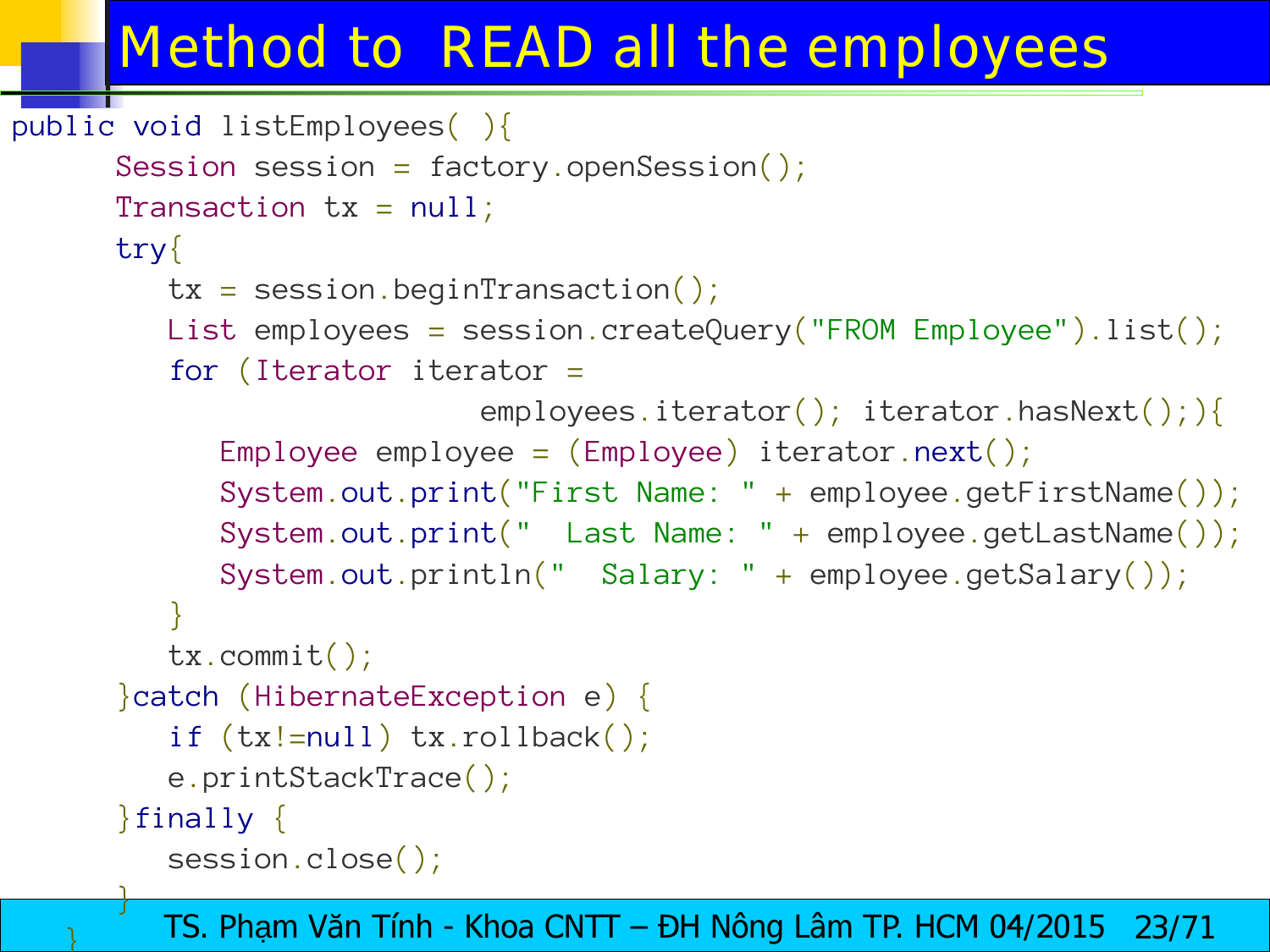

# Method to  READ all the employees
public void listEmployees( ){
      Session session = factory.openSession();
      Transaction tx = null;
      try{
         tx = session.beginTransaction();
         List employees = session.createQuery("FROM Employee").list();
         for (Iterator iterator =
                           employees.iterator(); iterator.hasNext();){
            Employee employee = (Employee) iterator.next();
            System.out.print("First Name: " + employee.getFirstName());
            System.out.print("  Last Name: " + employee.getLastName());
            System.out.println("  Salary: " + employee.getSalary());
         }
         tx.commit();
      }catch (HibernateException e) {
         if (tx!=null) tx.rollback();
         e.printStackTrace();
      }finally {
         session.close();
      }
   }